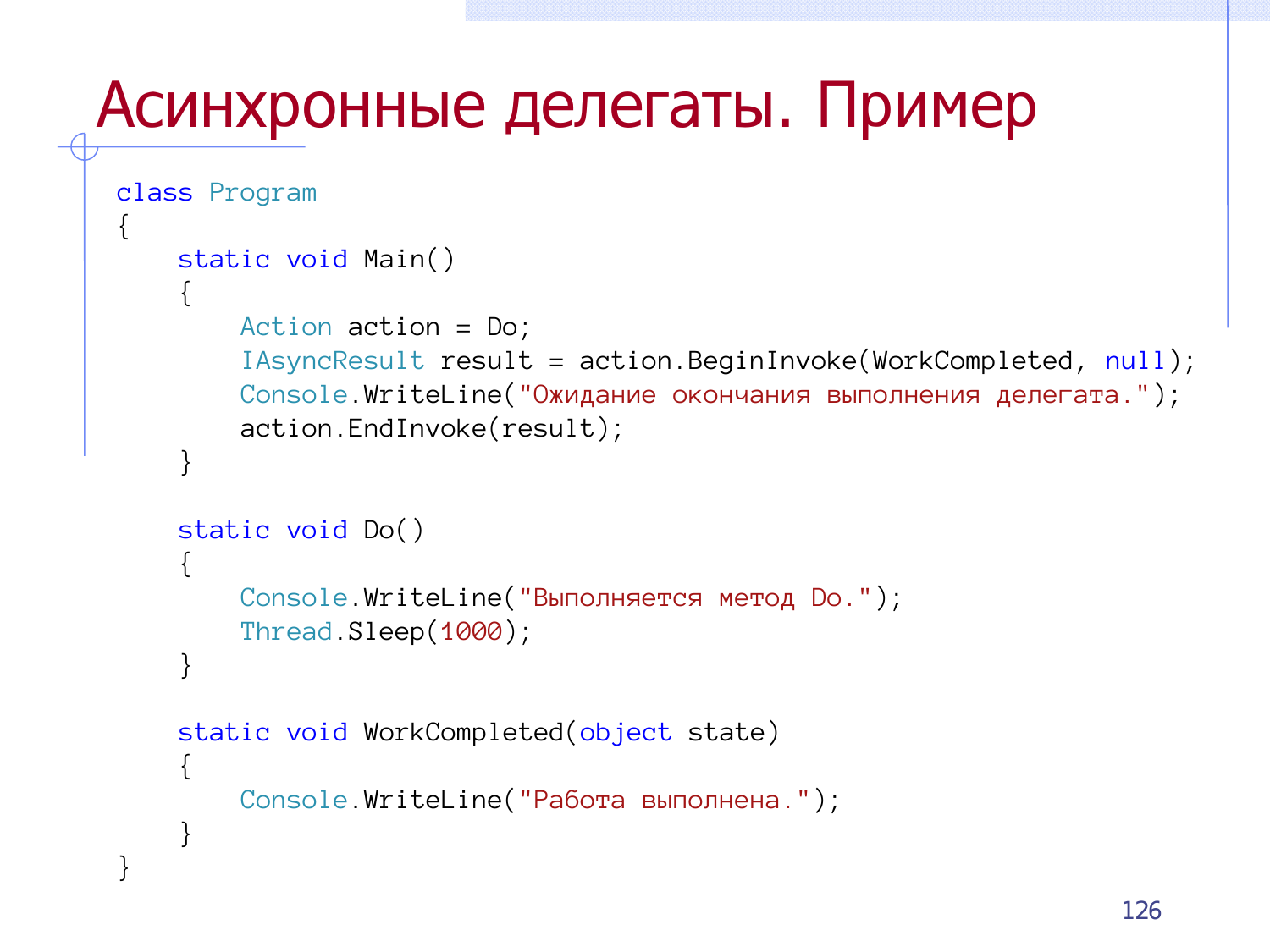

# Асинхронные делегаты. Пример
class Program
{
    static void Main()
    {
        Action action = Do;
        IAsyncResult result = action.BeginInvoke(WorkCompleted, null);
        Console.WriteLine("Ожидание окончания выполнения делегата.");
        action.EndInvoke(result);
    }

    static void Do()
    {
        Console.WriteLine("Выполняется метод Do.");
        Thread.Sleep(1000);
    }

    static void WorkCompleted(object state)
    {
        Console.WriteLine("Работа выполнена.");
    }
}
126